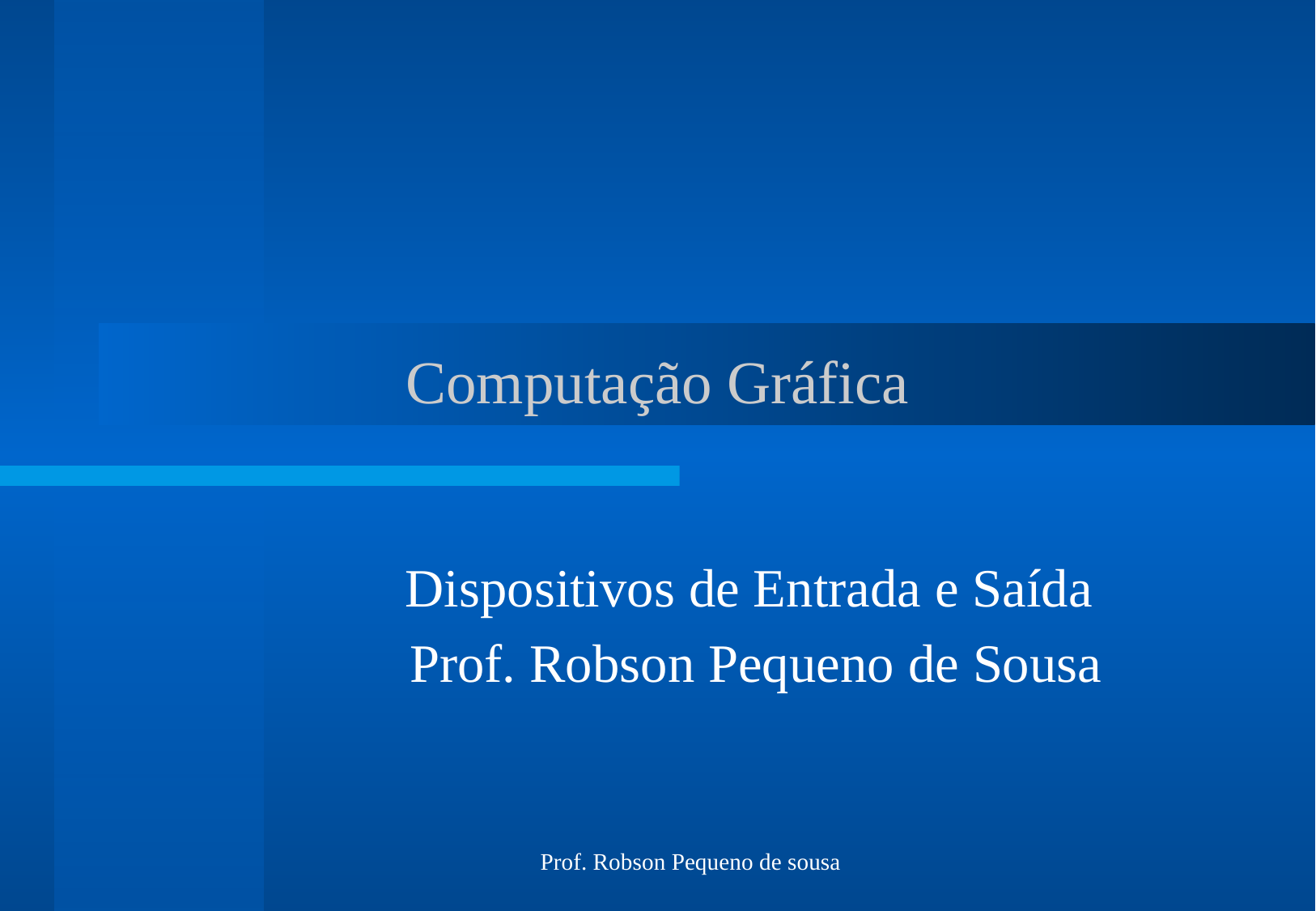

# Computação Gráfica
Dispositivos de Entrada e Saída
Prof. Robson Pequeno de Sousa
Prof. Robson Pequeno de sousa